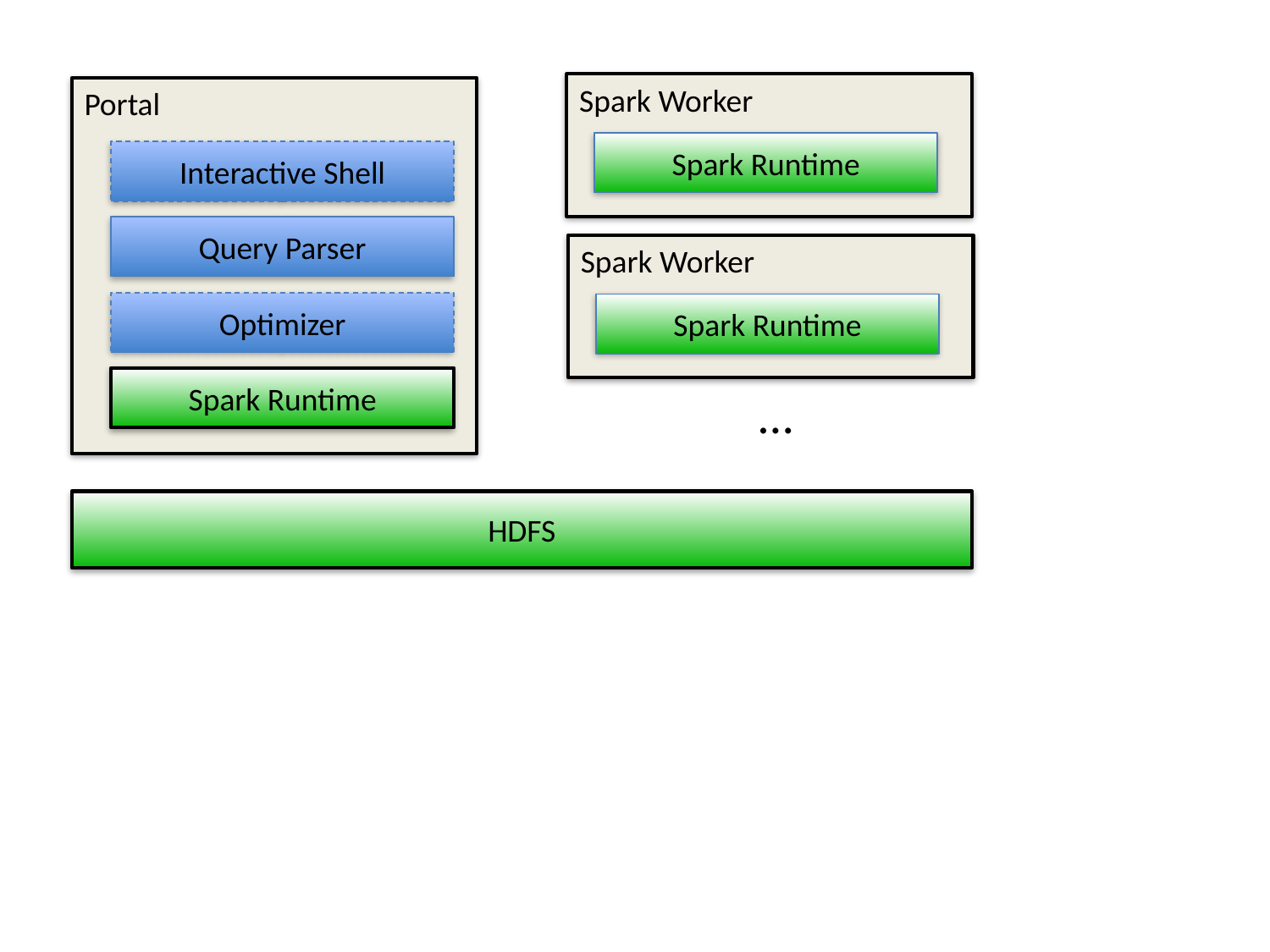

Spark Worker
Spark Runtime
Portal
Interactive Shell
Query Parser
Spark Worker
Spark Runtime
Optimizer
Spark Runtime
…
HDFS